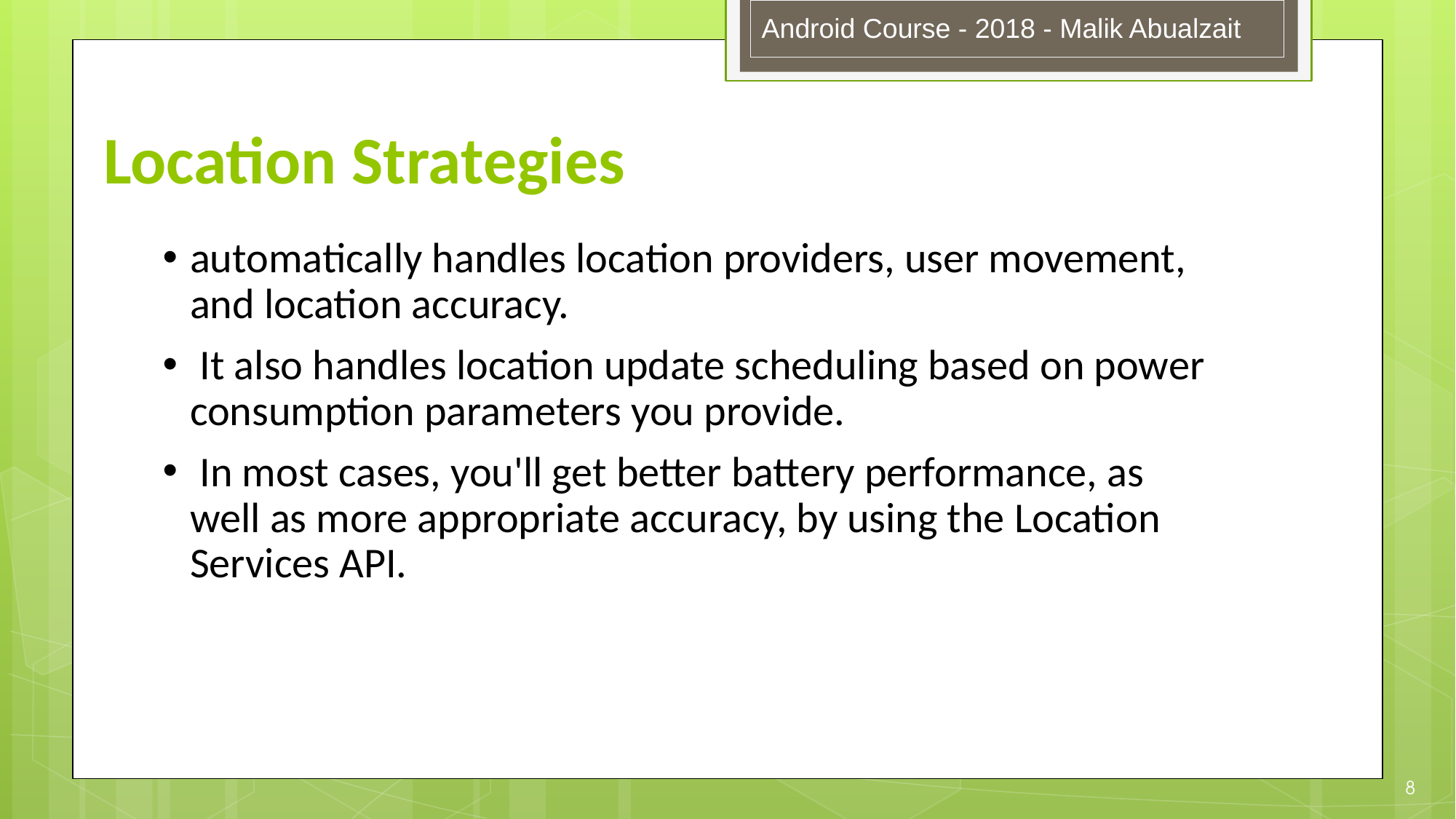

Android Course - 2018 - Malik Abualzait
# Location Strategies
automatically handles location providers, user movement, and location accuracy.
 It also handles location update scheduling based on power consumption parameters you provide.
 In most cases, you'll get better battery performance, as well as more appropriate accuracy, by using the Location Services API.

8